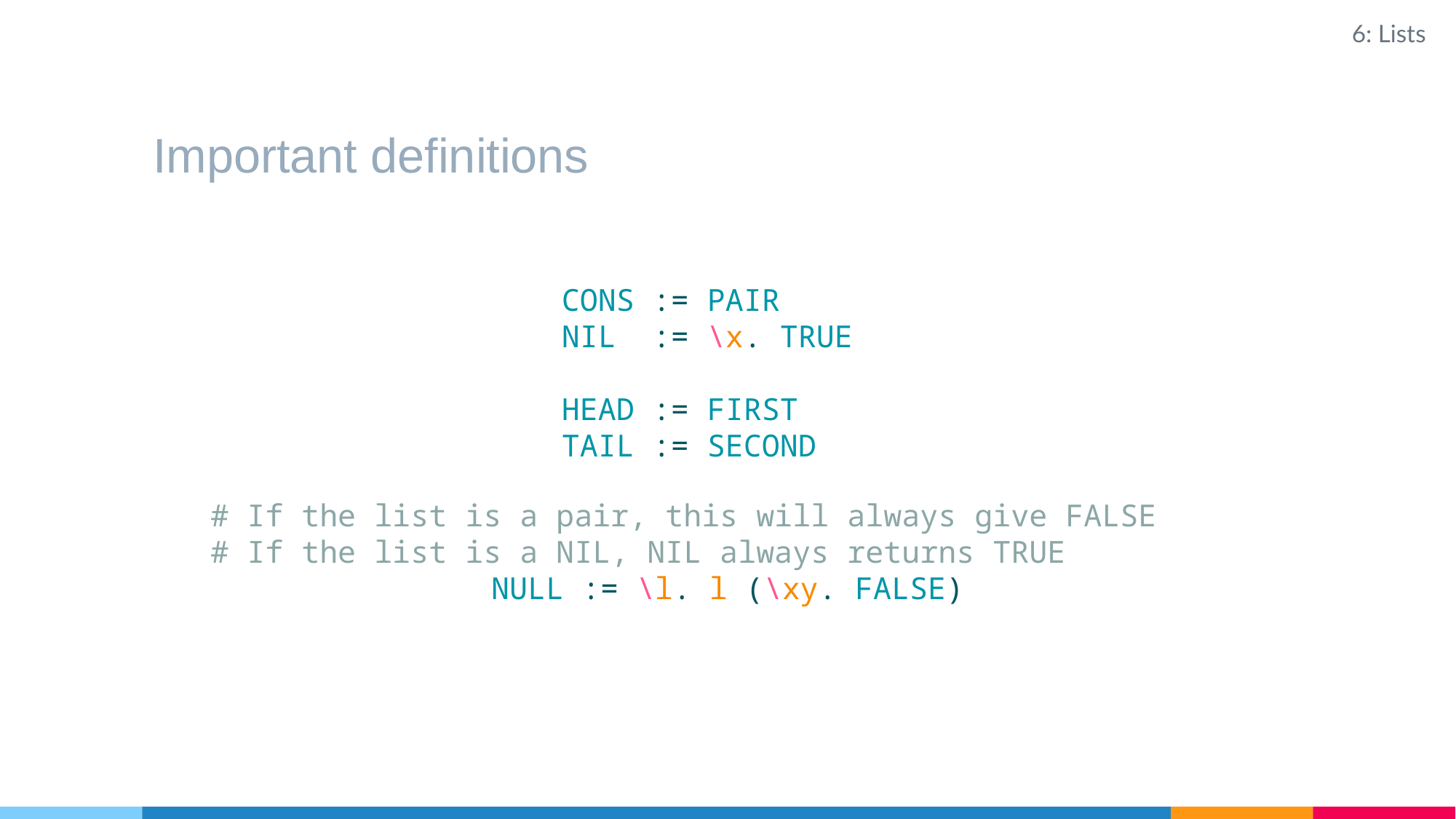

6: Lists
# Important definitions
CONS := PAIR
NIL  := \x. TRUE
HEAD := FIRST
TAIL := SECOND
# If the list is a pair, this will always give FALSE
# If the list is a NIL, NIL always returns TRUE
NULL := \l. l (\xy. FALSE)